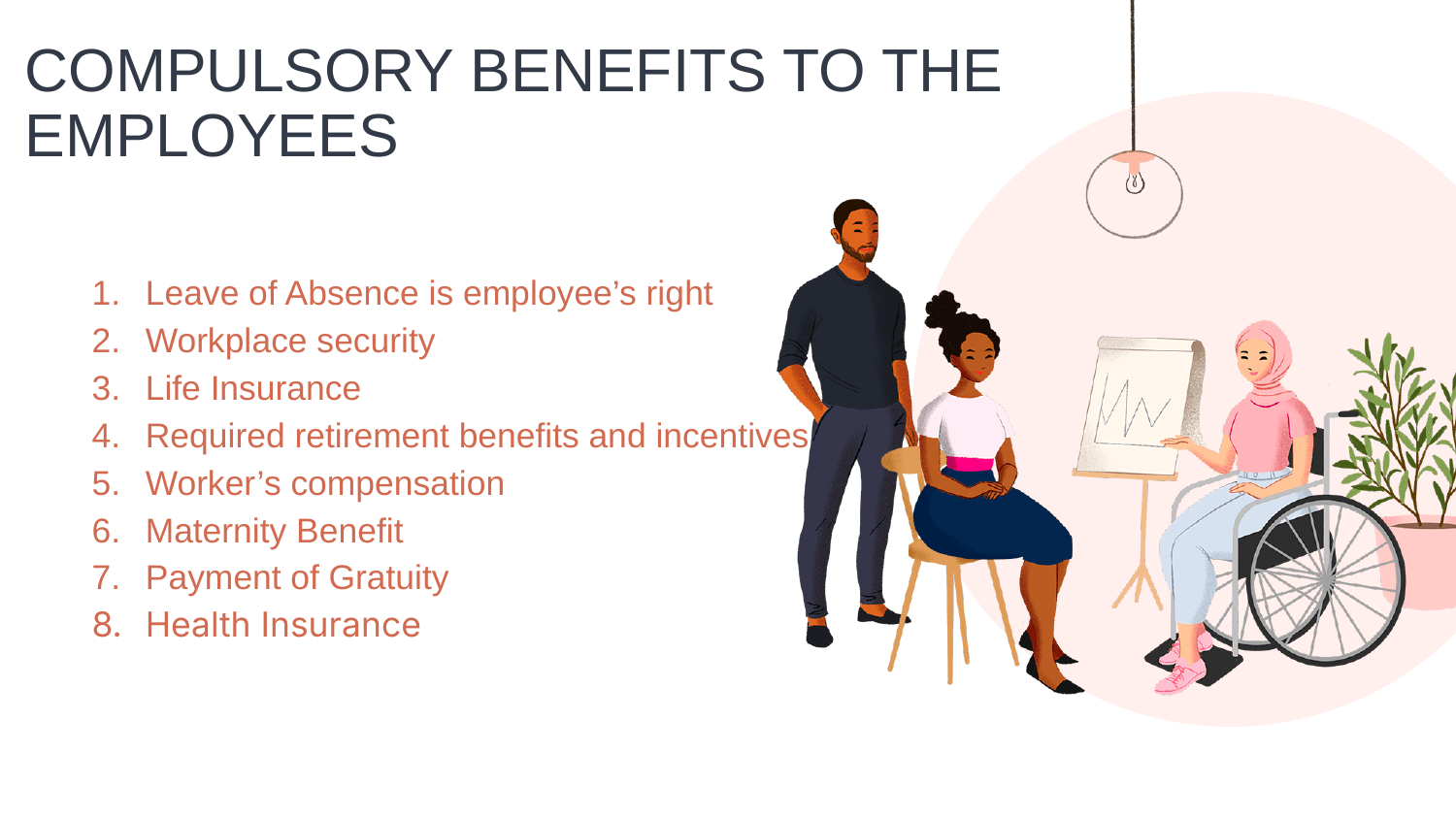

# COMPULSORY BENEFITS TO THE EMPLOYEES
Leave of Absence is employee’s right
Workplace security
Life Insurance
Required retirement benefits and incentives
Worker’s compensation
Maternity Benefit
Payment of Gratuity
Health Insurance